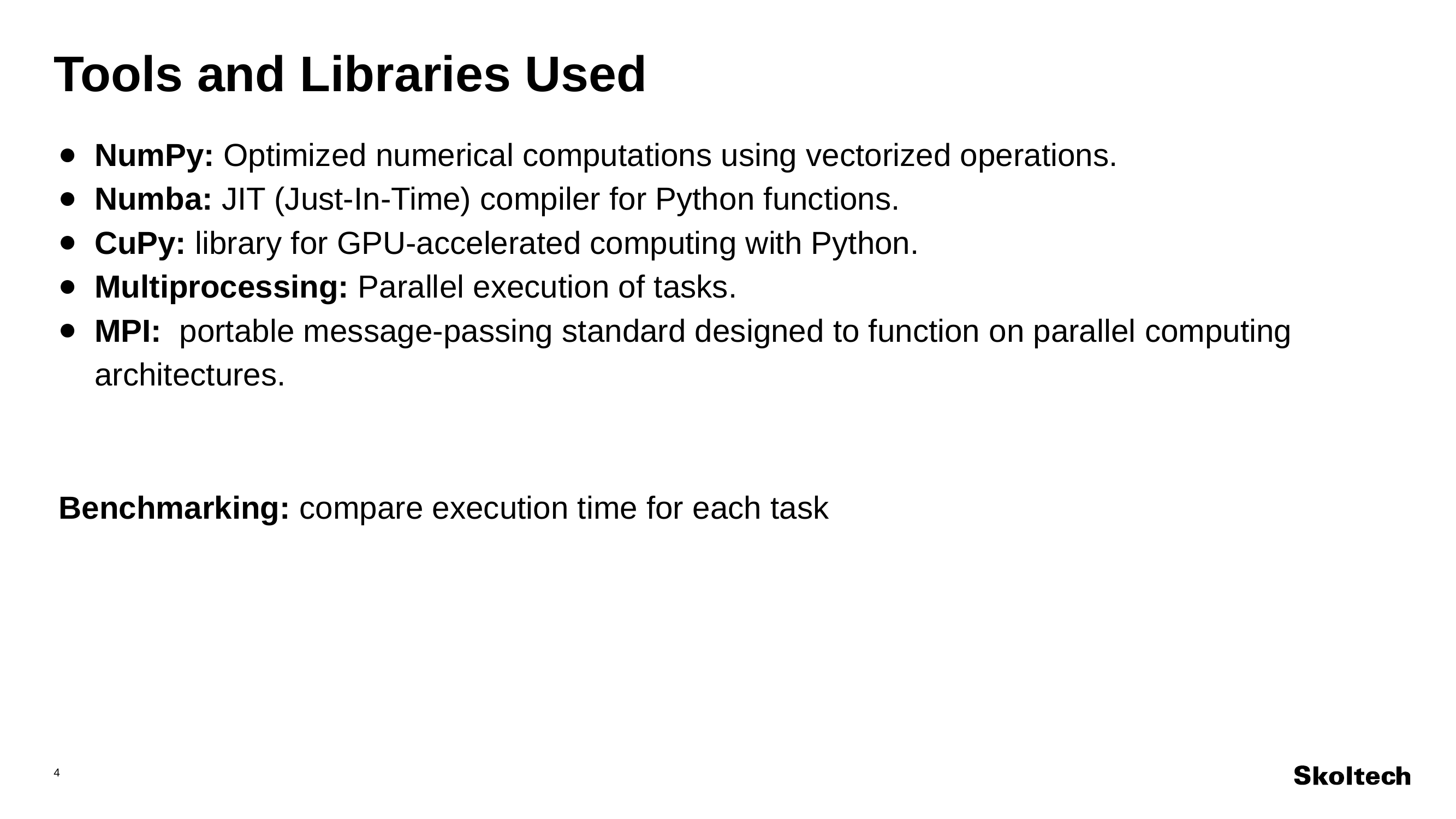

# Tools and Libraries Used
NumPy: Optimized numerical computations using vectorized operations.
Numba: JIT (Just-In-Time) compiler for Python functions.
CuPy: library for GPU-accelerated computing with Python.
Multiprocessing: Parallel execution of tasks.
MPI:  portable message-passing standard designed to function on parallel computing architectures.
Benchmarking: compare execution time for each task
4